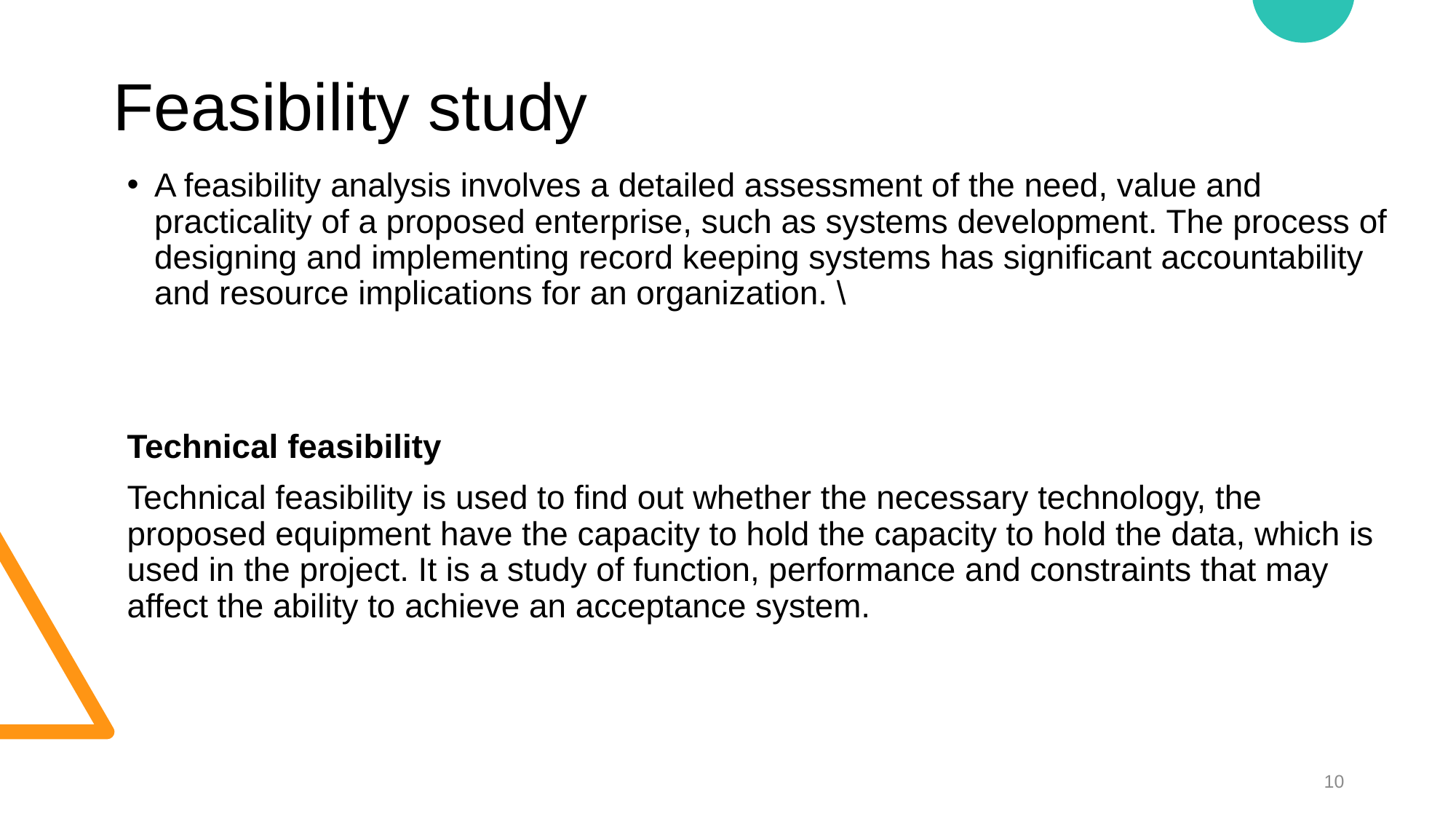

# Feasibility study
A feasibility analysis involves a detailed assessment of the need, value and practicality of a proposed enterprise, such as systems development. The process of designing and implementing record keeping systems has significant accountability and resource implications for an organization. \

Technical feasibility
Technical feasibility is used to find out whether the necessary technology, the proposed equipment have the capacity to hold the capacity to hold the data, which is used in the project. It is a study of function, performance and constraints that may affect the ability to achieve an acceptance system.

10